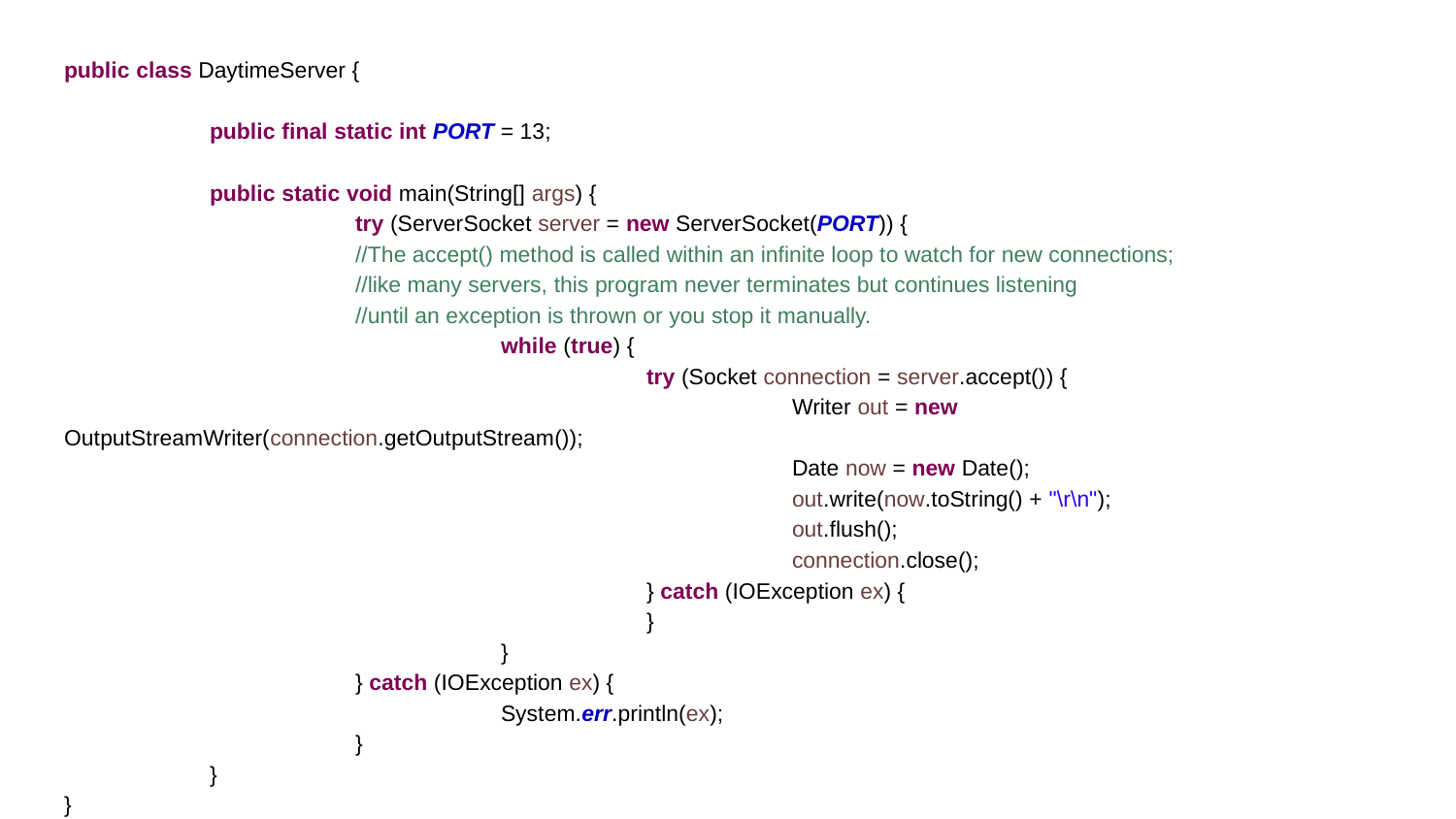

public class DaytimeServer {

	public final static int PORT = 13;

	public static void main(String[] args) {
		try (ServerSocket server = new ServerSocket(PORT)) {
		//The accept() method is called within an infinite loop to watch for new connections;
		//like many servers, this program never terminates but continues listening
		//until an exception is thrown or you stop it manually.
			while (true) {
				try (Socket connection = server.accept()) {
					Writer out = new OutputStreamWriter(connection.getOutputStream());
					Date now = new Date();
					out.write(now.toString() + "\r\n");
					out.flush();
					connection.close();
				} catch (IOException ex) {
				}
			}
		} catch (IOException ex) {
			System.err.println(ex);
		}
	}
}